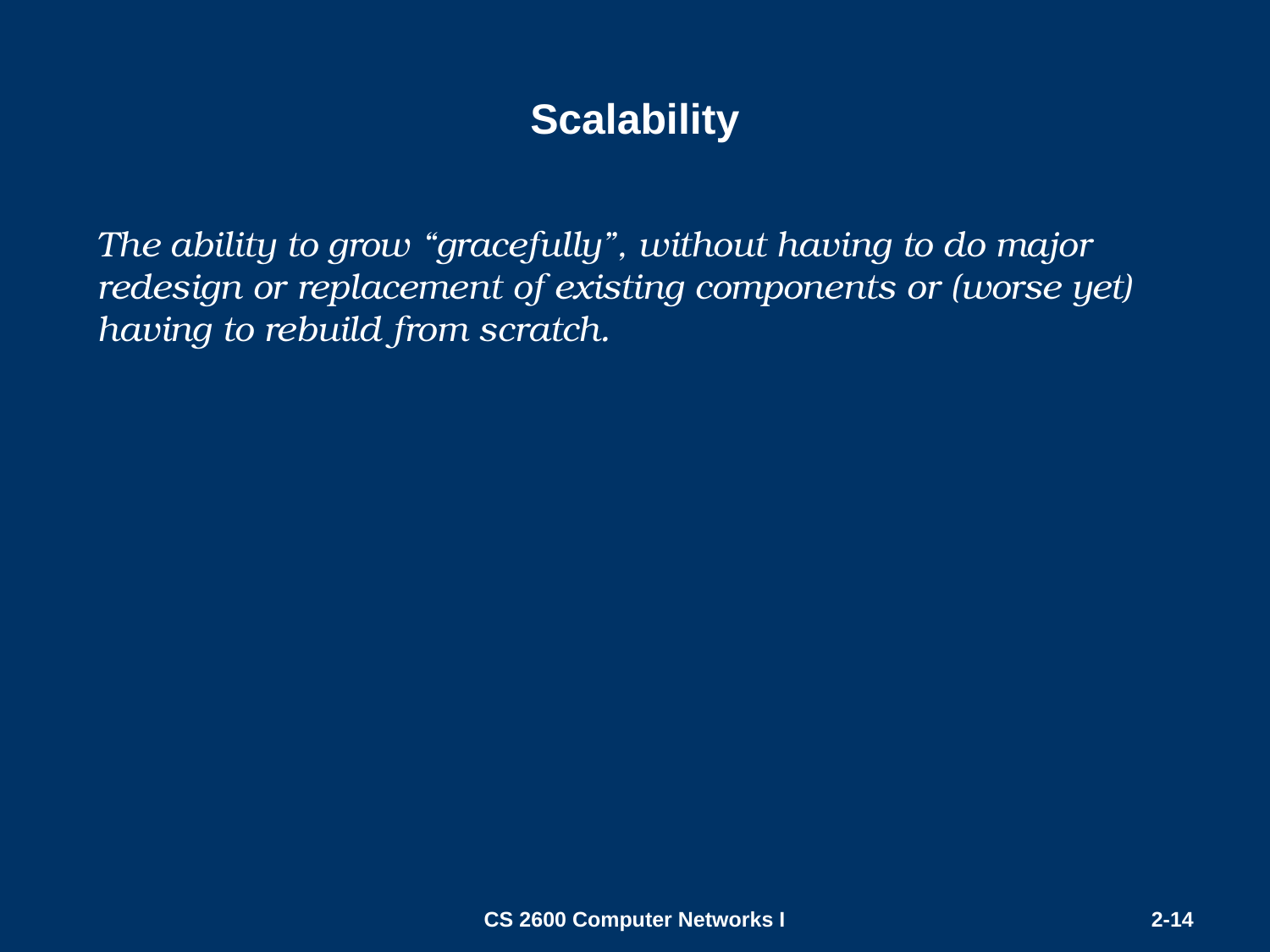

# Scalability
The ability to grow “gracefully”, without having to do major redesign or replacement of existing components or (worse yet) having to rebuild from scratch.

CS 2600 Computer Networks I
2-14